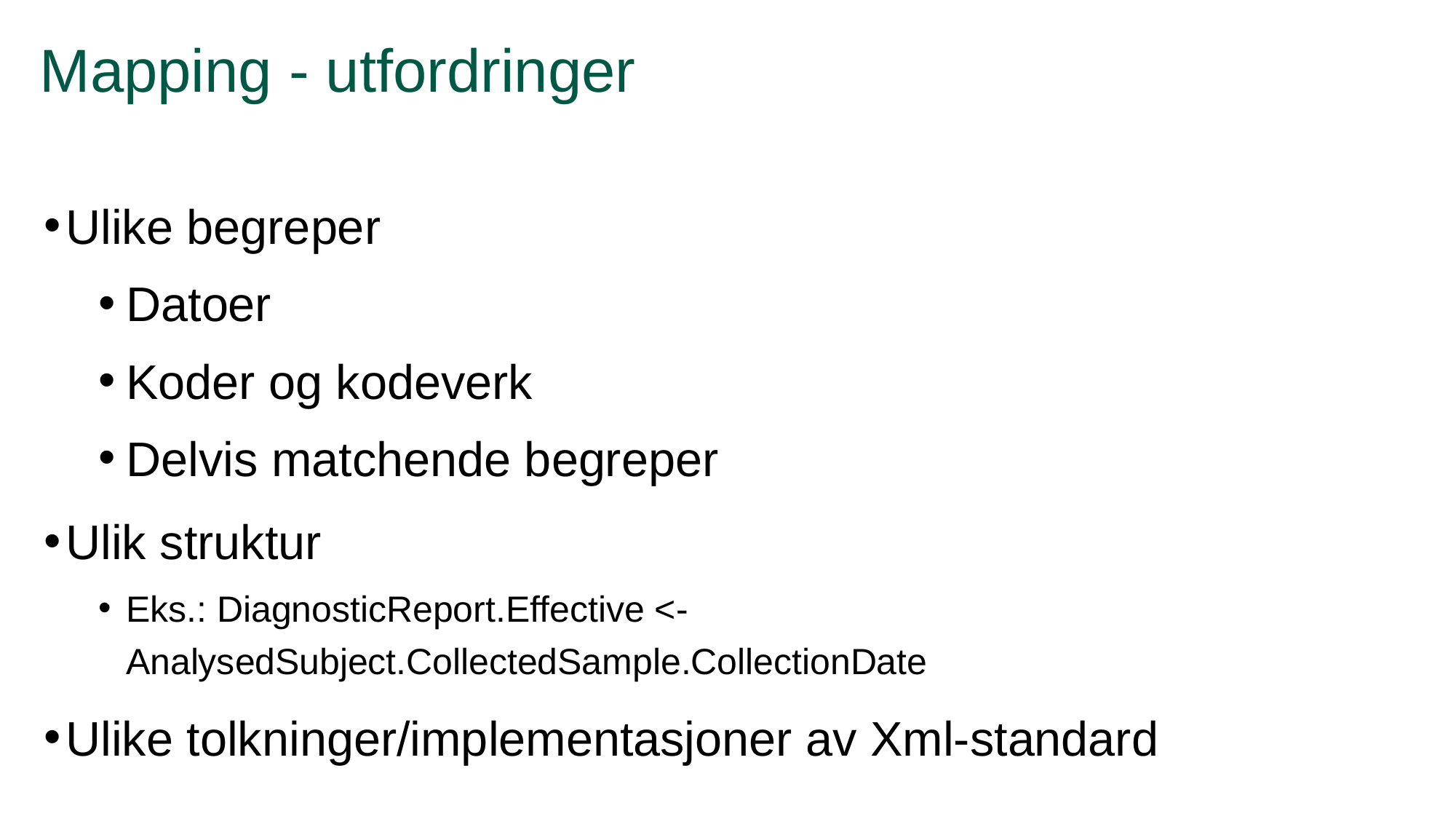

# Mapping - utfordringer
Ulike begreper
Datoer
Koder og kodeverk
Delvis matchende begreper
Ulik struktur
Eks.: DiagnosticReport.Effective <- AnalysedSubject.CollectedSample.CollectionDate
Ulike tolkninger/implementasjoner av Xml-standard